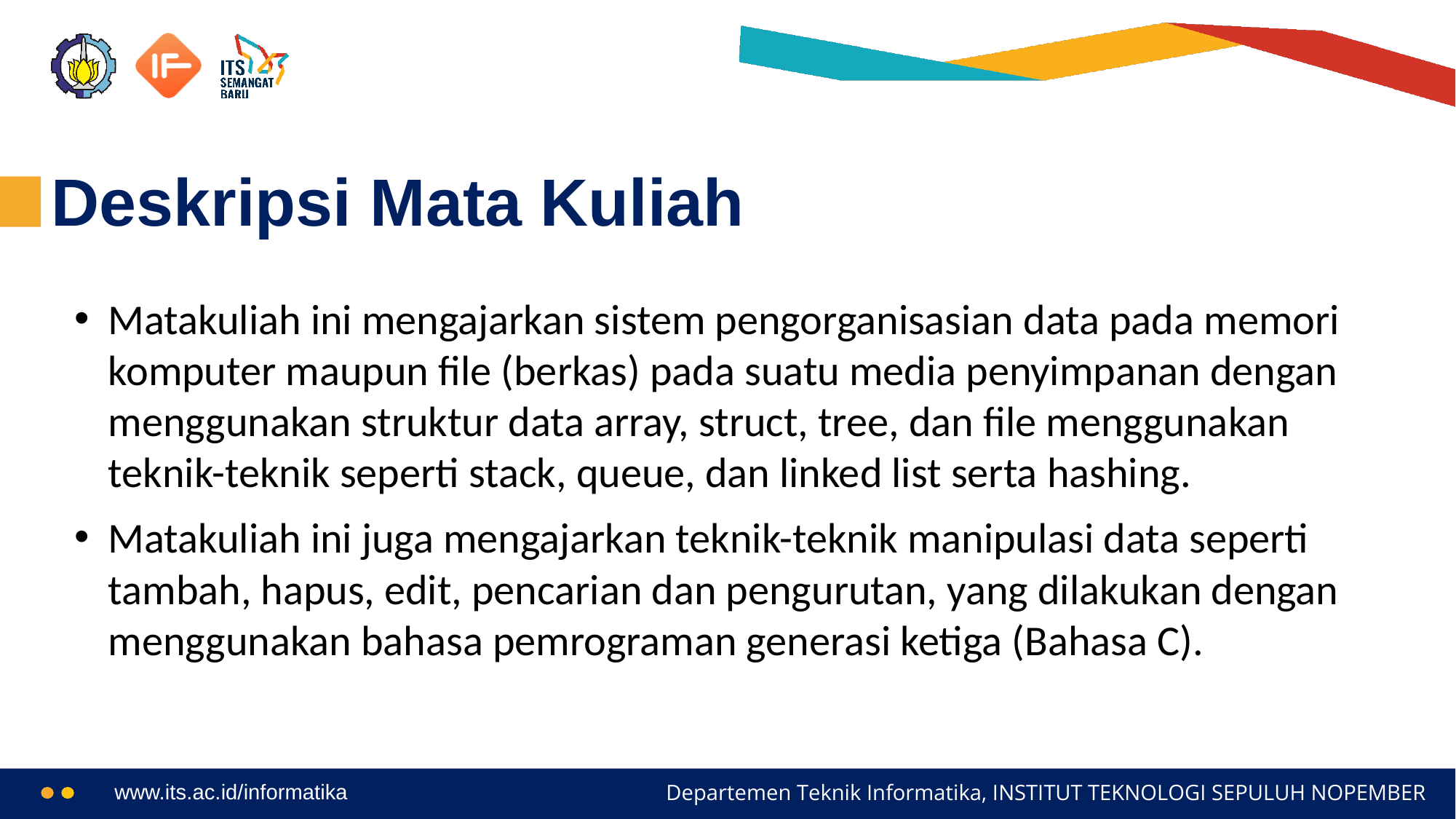

# Deskripsi Mata Kuliah
Matakuliah ini mengajarkan sistem pengorganisasian data pada memori komputer maupun file (berkas) pada suatu media penyimpanan dengan menggunakan struktur data array, struct, tree, dan file menggunakan teknik-teknik seperti stack, queue, dan linked list serta hashing.
Matakuliah ini juga mengajarkan teknik-teknik manipulasi data seperti tambah, hapus, edit, pencarian dan pengurutan, yang dilakukan dengan menggunakan bahasa pemrograman generasi ketiga (Bahasa C).